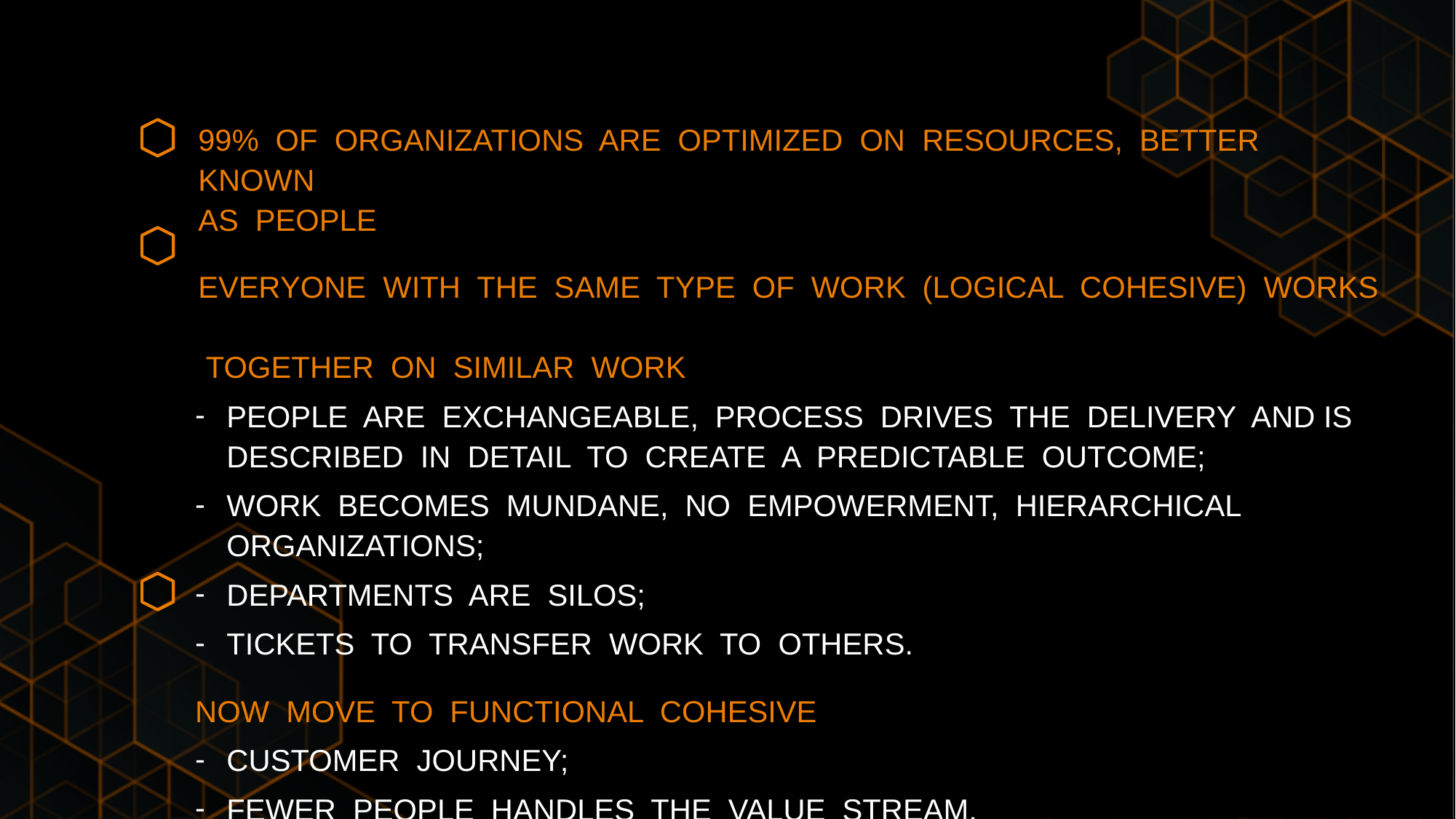

99%  OF  ORGANIZATIONS  ARE  OPTIMIZED  ON  RESOURCES,  BETTER  KNOWN
AS  PEOPLE
EVERYONE  WITH  THE  SAME  TYPE  OF  WORK  (LOGICAL  COHESIVE)  WORKS
 TOGETHER  ON  SIMILAR  WORK
PEOPLE  ARE  EXCHANGEABLE,  PROCESS  DRIVES  THE  DELIVERY  AND IS
DESCRIBED  IN  DETAIL  TO  CREATE  A  PREDICTABLE  OUTCOME;
WORK  BECOMES  MUNDANE,  NO  EMPOWERMENT,  HIERARCHICAL  ORGANIZATIONS;
DEPARTMENTS  ARE  SILOS;
TICKETS  TO  TRANSFER  WORK  TO  OTHERS.
NOW  MOVE  TO  FUNCTIONAL  COHESIVE
CUSTOMER  JOURNEY;
FEWER  PEOPLE  HANDLES  THE  VALUE  STREAM.